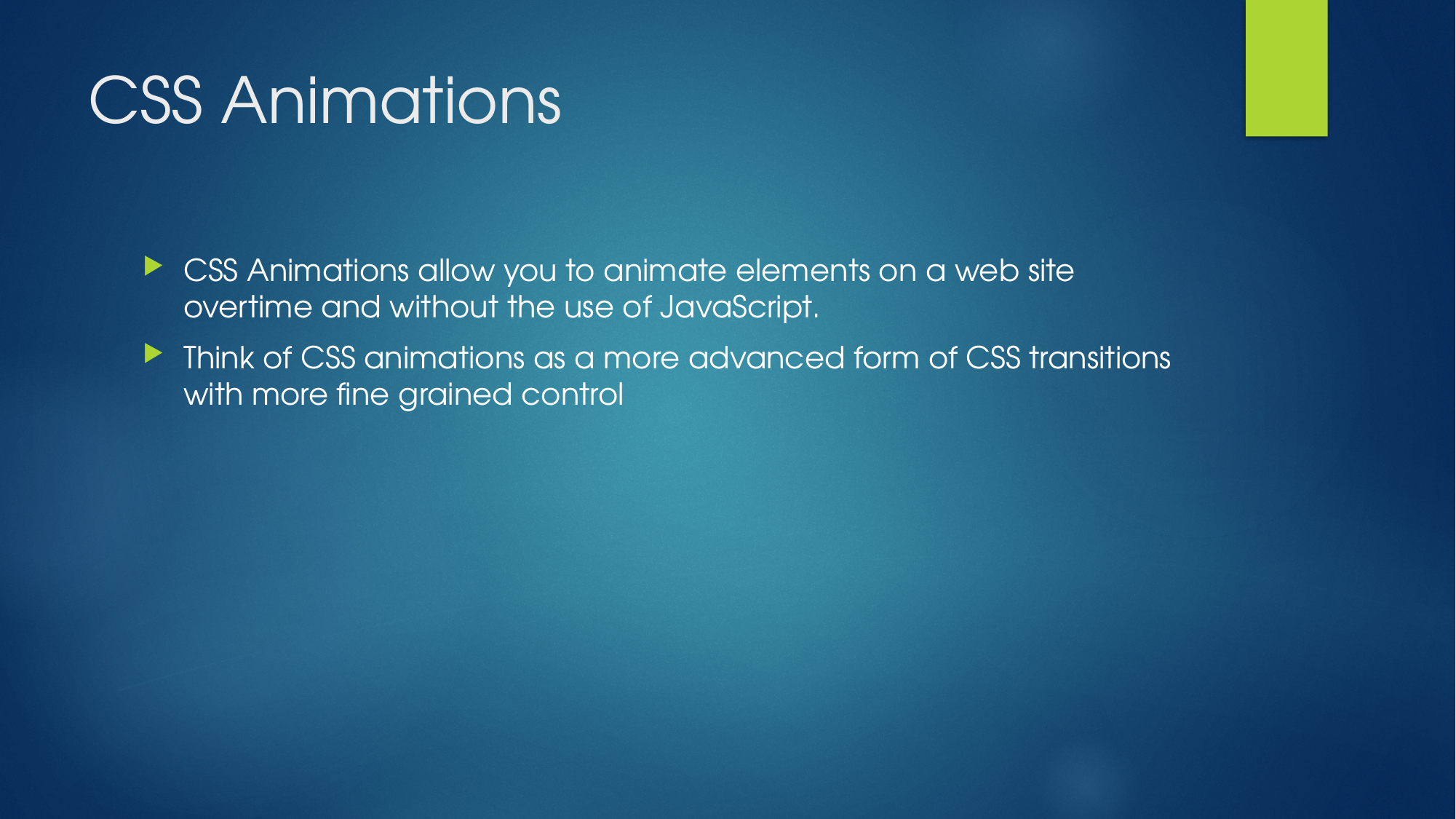

# CSS Animations
CSS Animations allow you to animate elements on a web site overtime and without the use of JavaScript.
Think of CSS animations as a more advanced form of CSS transitions with more fine grained control